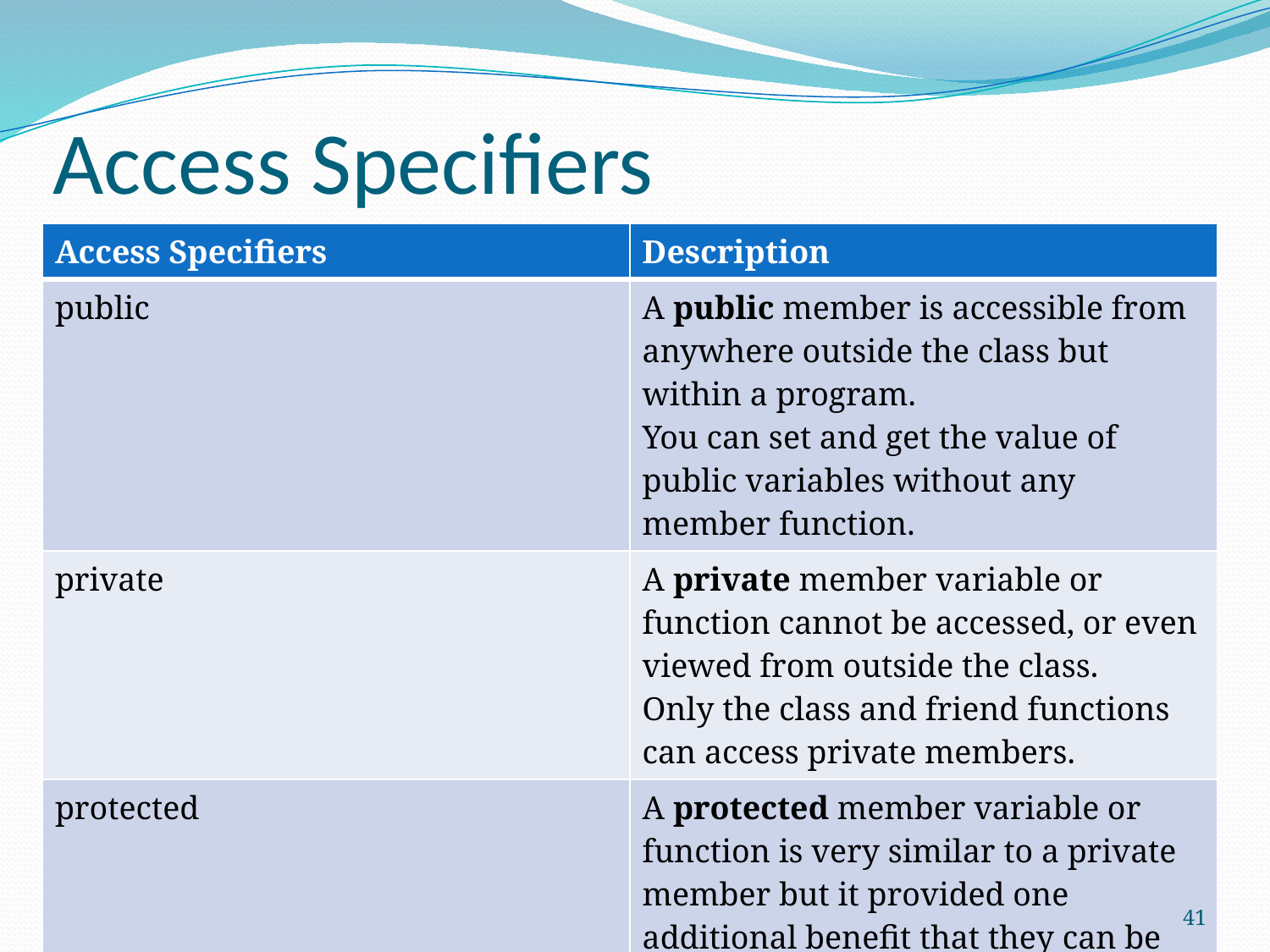

# Access Specifiers
| Access Specifiers | Description |
| --- | --- |
| public | A public member is accessible from anywhere outside the class but within a program. You can set and get the value of public variables without any member function. |
| private | A private member variable or function cannot be accessed, or even viewed from outside the class. Only the class and friend functions can access private members. |
| protected | A protected member variable or function is very similar to a private member but it provided one additional benefit that they can be accessed in derived classes. |
41